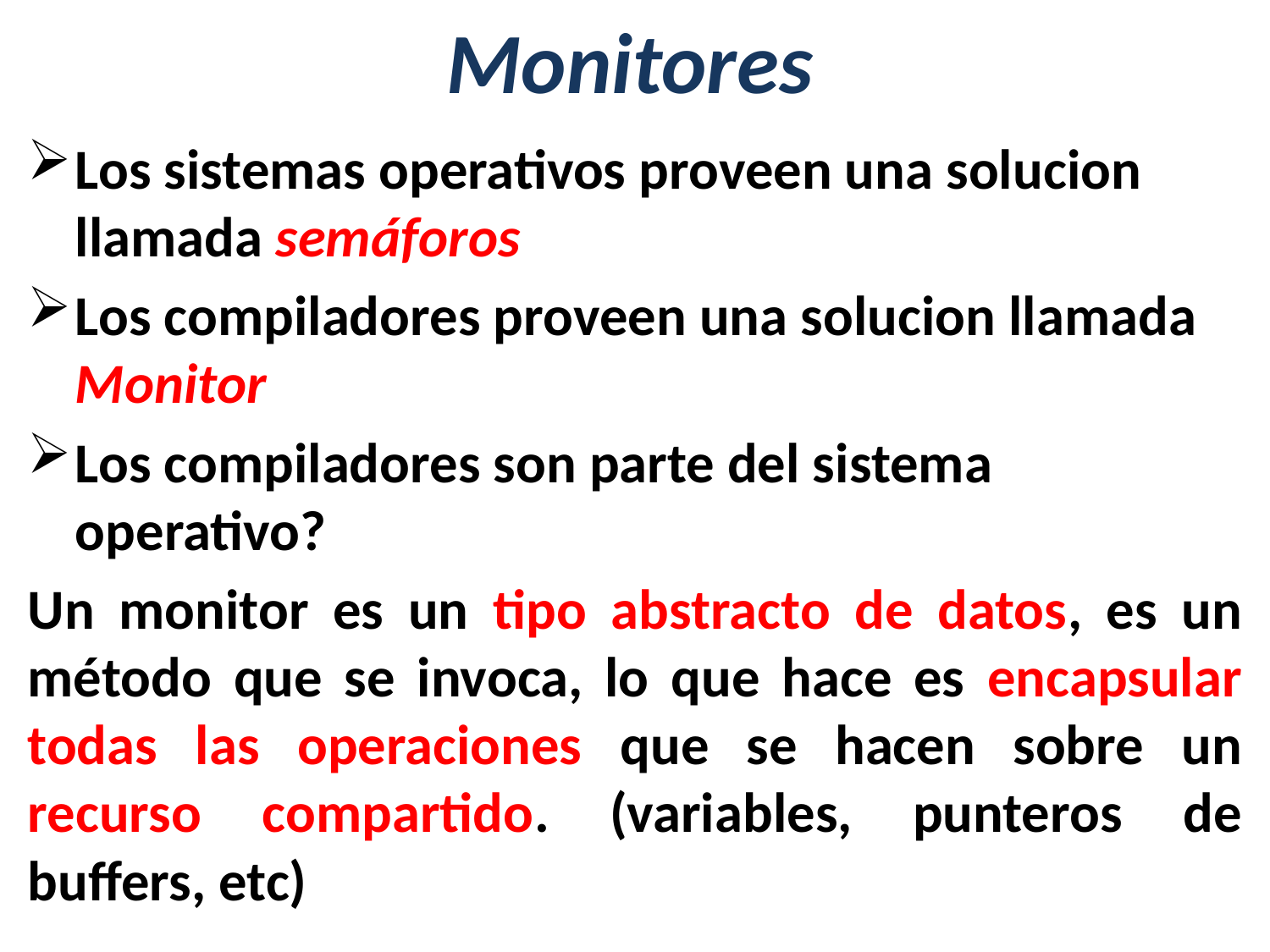

# Monitores
Los sistemas operativos proveen una solucion llamada semáforos
Los compiladores proveen una solucion llamada Monitor
Los compiladores son parte del sistema operativo?
Un monitor es un tipo abstracto de datos, es un método que se invoca, lo que hace es encapsular todas las operaciones que se hacen sobre un recurso compartido. (variables, punteros de buffers, etc)